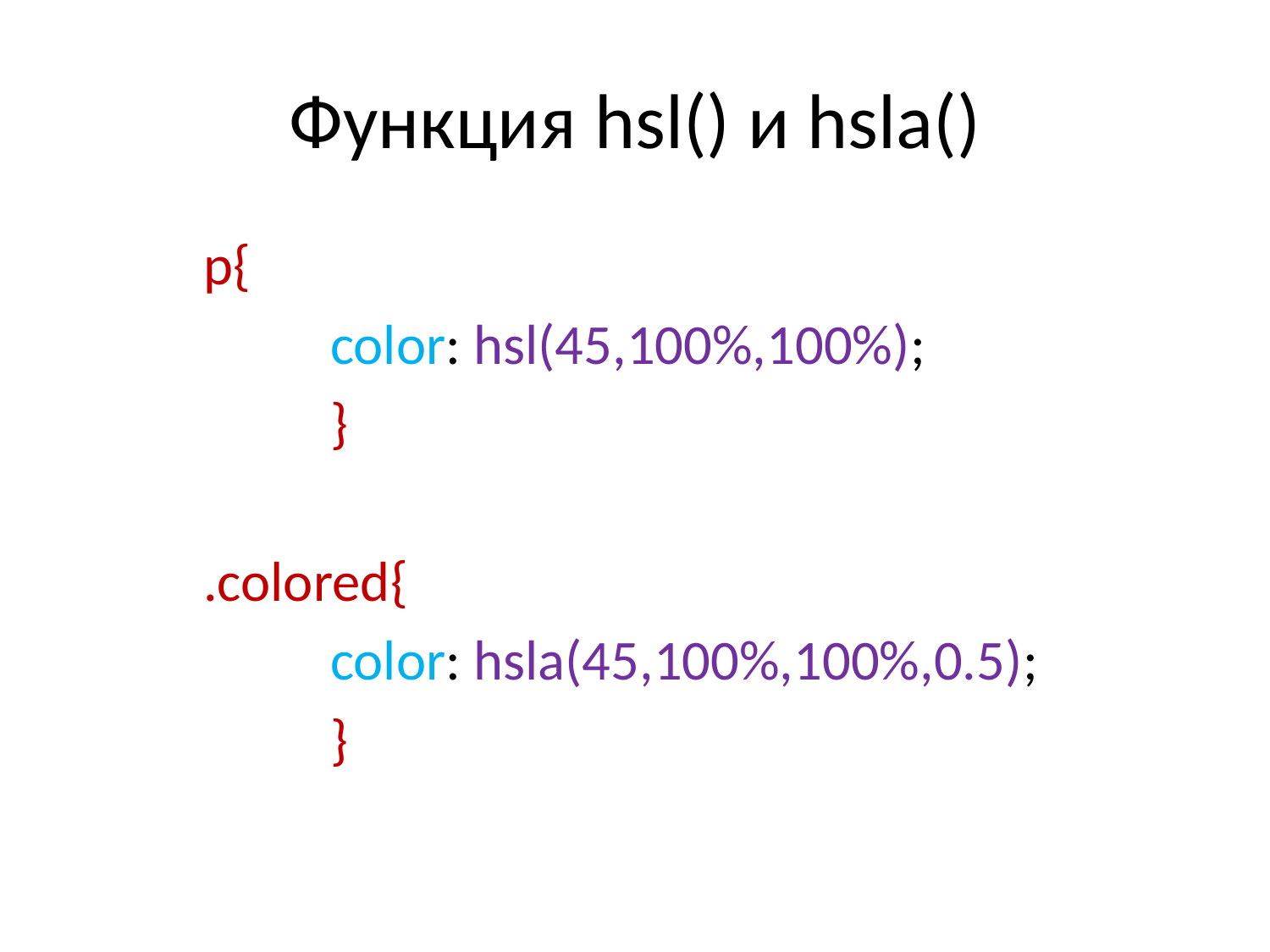

# Функция hsl() и hsla()
	p{
		color: hsl(45,100%,100%);
		}

	.colored{
		color: hsla(45,100%,100%,0.5);
		}